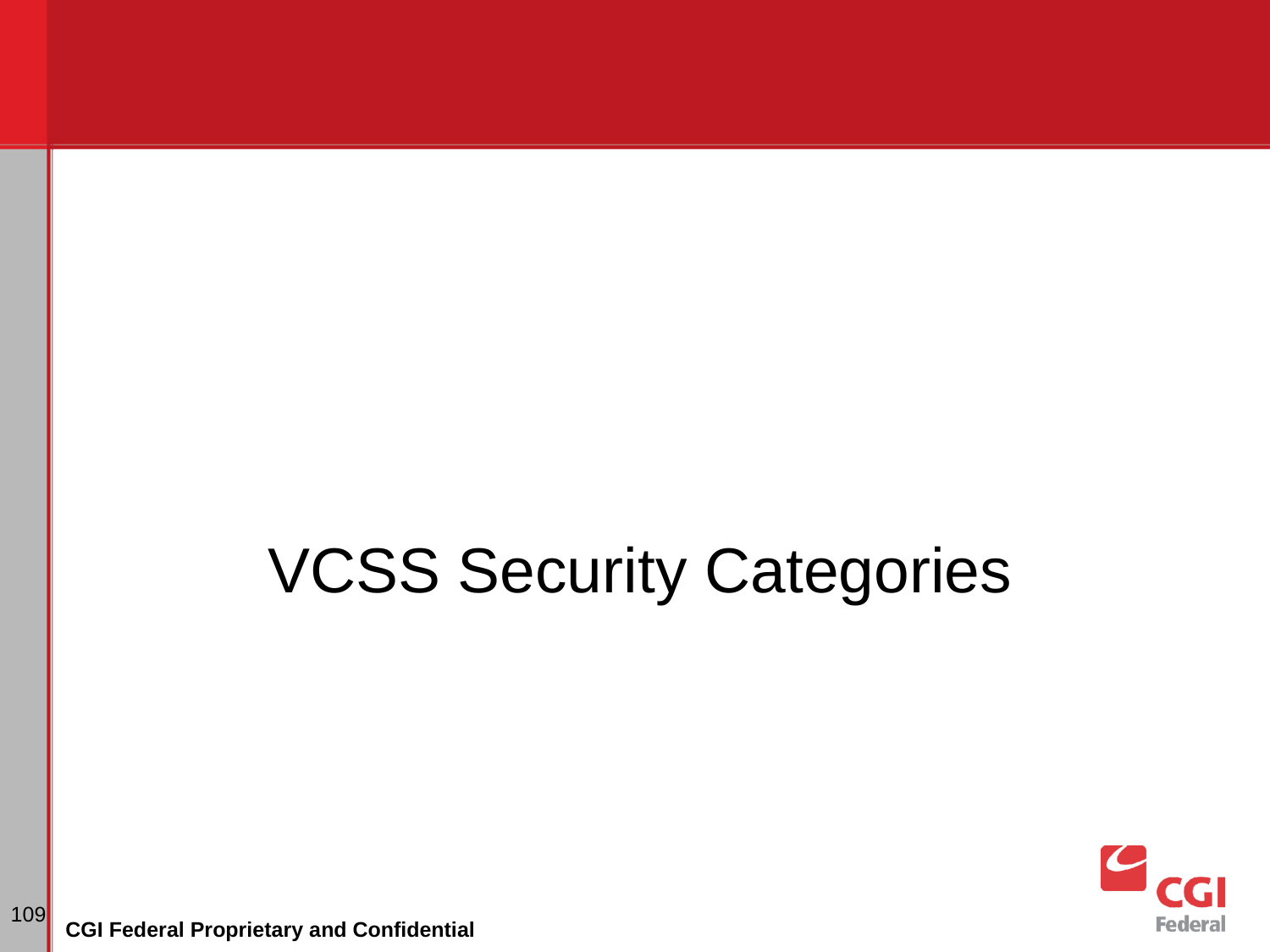

VCSS Security Categories
# Dunning
109
CGI Federal Proprietary and Confidential